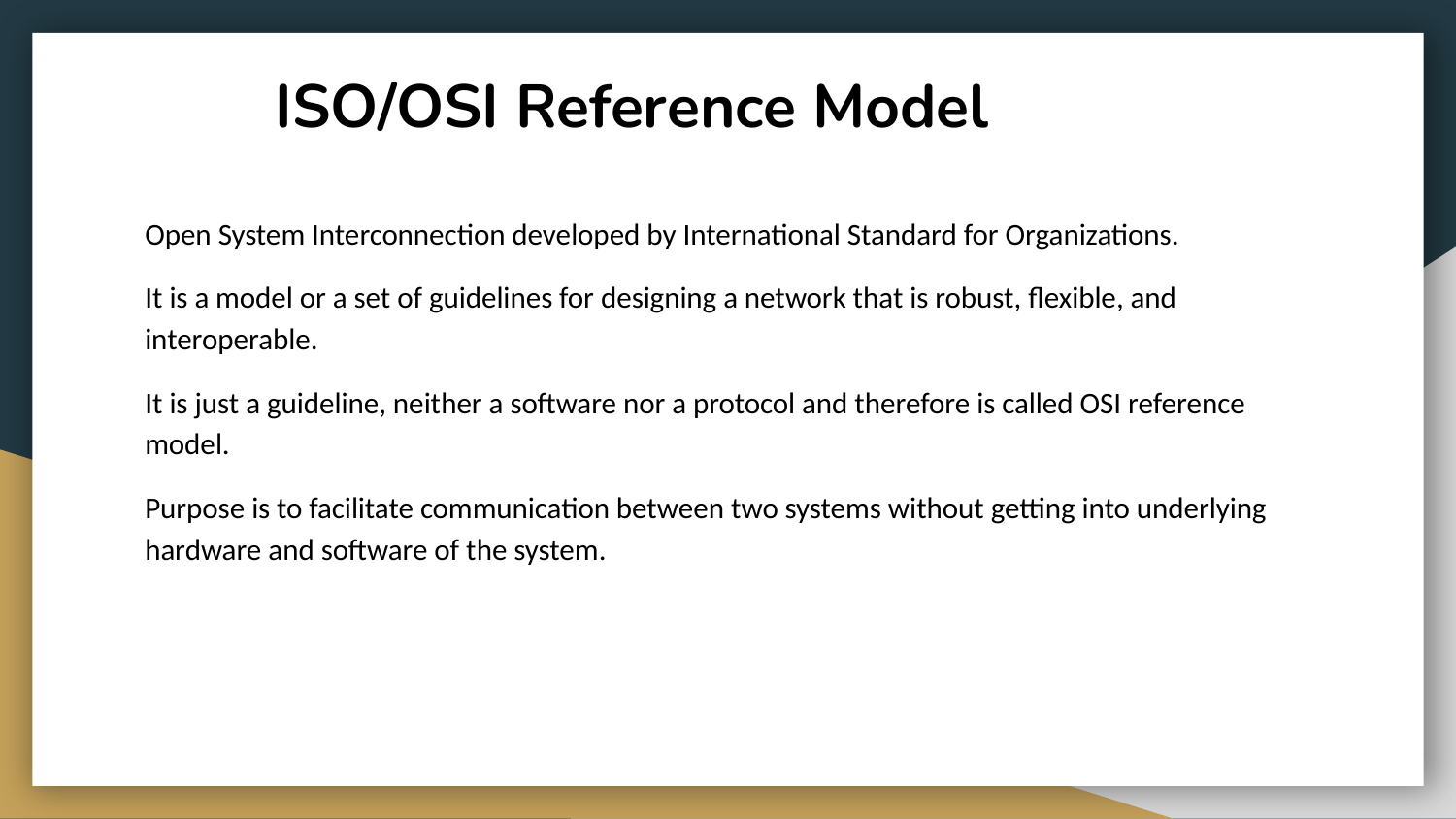

# ISO/OSI Reference Model
Open System Interconnection developed by International Standard for Organizations.
It is a model or a set of guidelines for designing a network that is robust, flexible, and interoperable.
It is just a guideline, neither a software nor a protocol and therefore is called OSI reference model.
Purpose is to facilitate communication between two systems without getting into underlying hardware and software of the system.